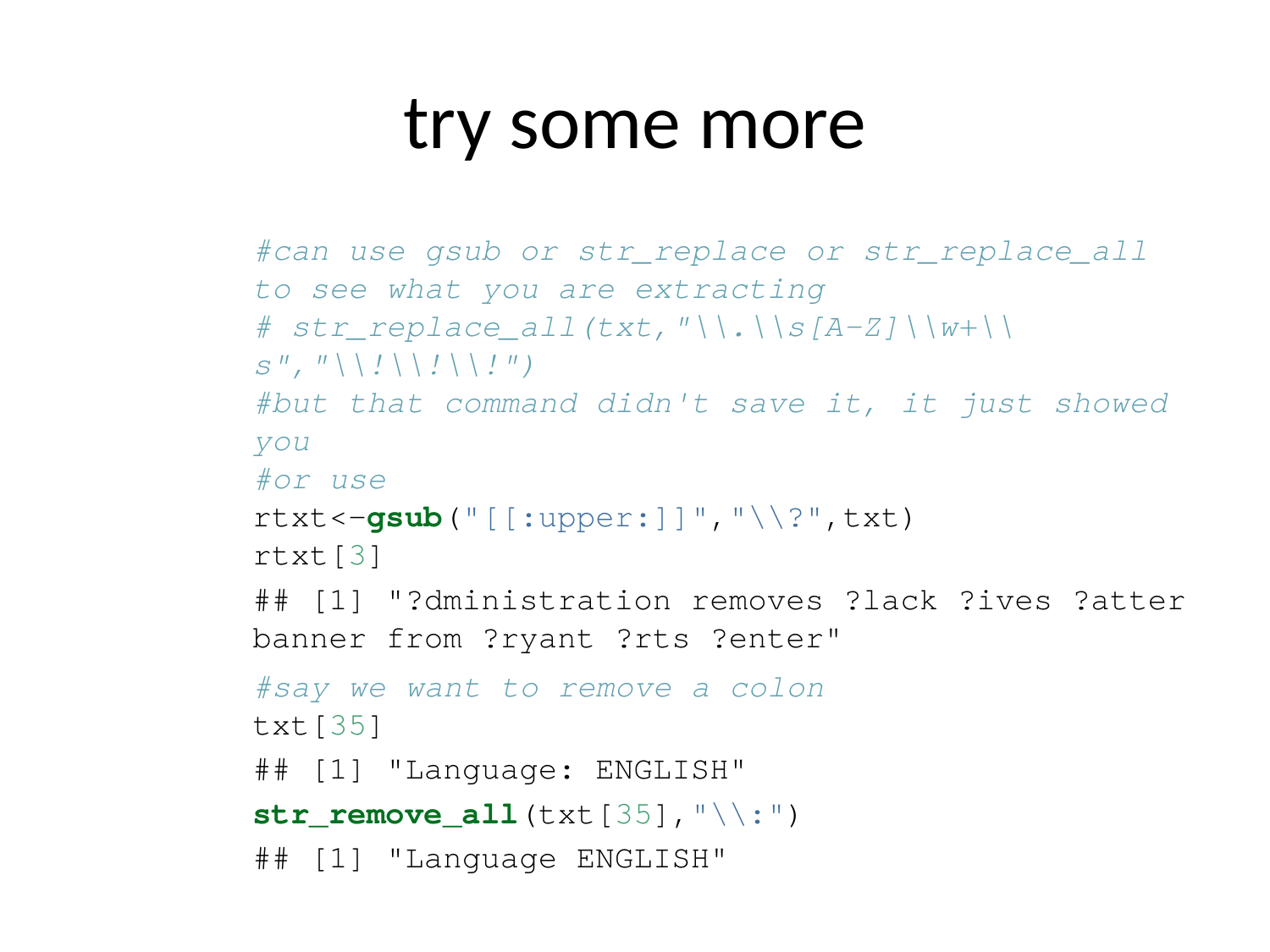

# try some more
#can use gsub or str_replace or str_replace_all to see what you are extracting
# str_replace_all(txt,"\\.\\s[A-Z]\\w+\\s","\\!\\!\\!")
#but that command didn't save it, it just showed you
#or use
rtxt<-gsub("[[:upper:]]","\\?",txt)
rtxt[3]
## [1] "?dministration removes ?lack ?ives ?atter banner from ?ryant ?rts ?enter"
#say we want to remove a colon
txt[35]
## [1] "Language: ENGLISH"
str_remove_all(txt[35],"\\:")
## [1] "Language ENGLISH"